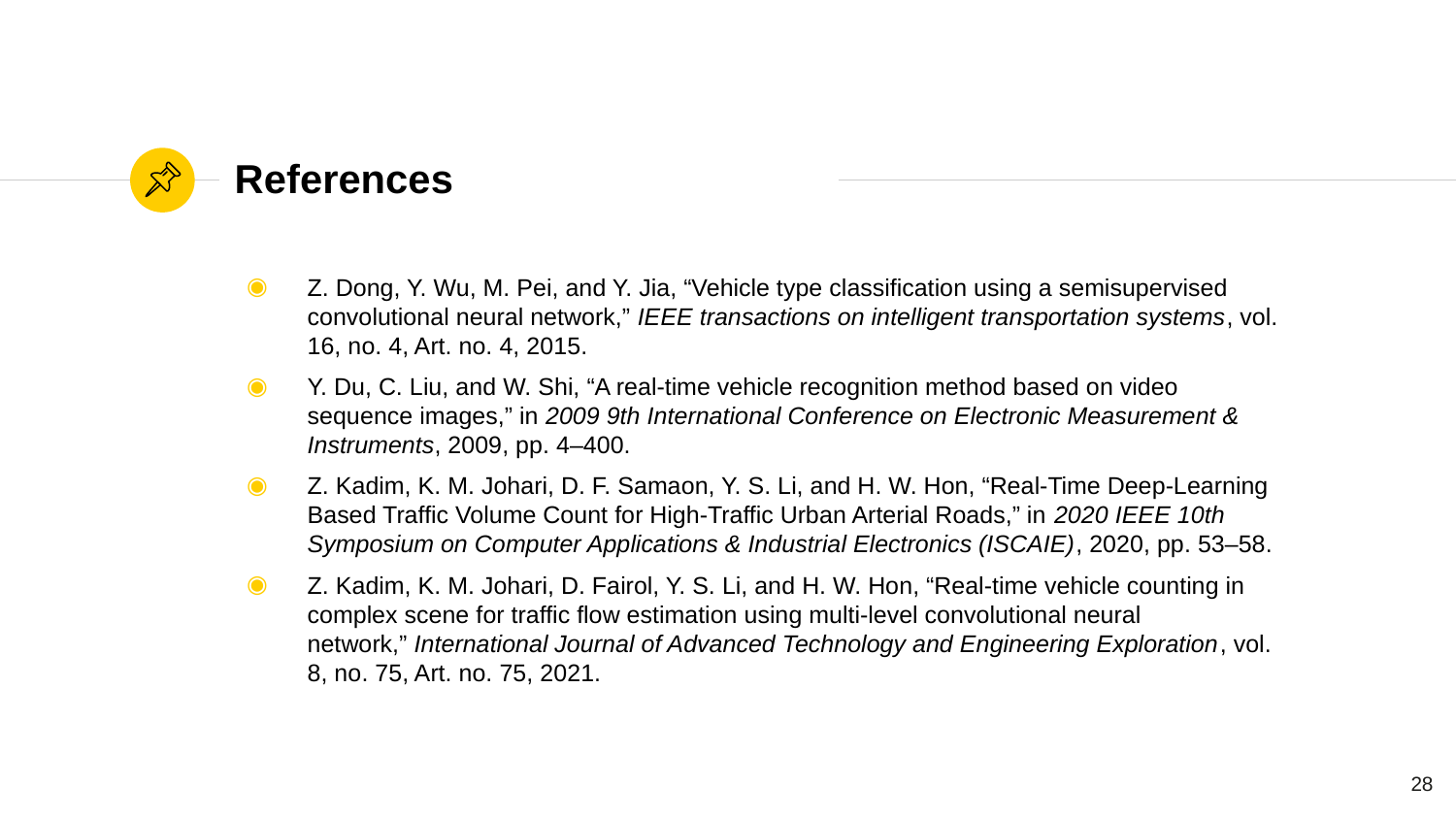

# References

Z. Dong, Y. Wu, M. Pei, and Y. Jia, “Vehicle type classification using a semisupervised convolutional neural network,” IEEE transactions on intelligent transportation systems, vol. 16, no. 4, Art. no. 4, 2015.
Y. Du, C. Liu, and W. Shi, “A real-time vehicle recognition method based on video sequence images,” in 2009 9th International Conference on Electronic Measurement & Instruments, 2009, pp. 4–400.
Z. Kadim, K. M. Johari, D. F. Samaon, Y. S. Li, and H. W. Hon, “Real-Time Deep-Learning Based Traffic Volume Count for High-Traffic Urban Arterial Roads,” in 2020 IEEE 10th Symposium on Computer Applications & Industrial Electronics (ISCAIE), 2020, pp. 53–58.
Z. Kadim, K. M. Johari, D. Fairol, Y. S. Li, and H. W. Hon, “Real-time vehicle counting in complex scene for traffic flow estimation using multi-level convolutional neural network,” International Journal of Advanced Technology and Engineering Exploration, vol. 8, no. 75, Art. no. 75, 2021.
28